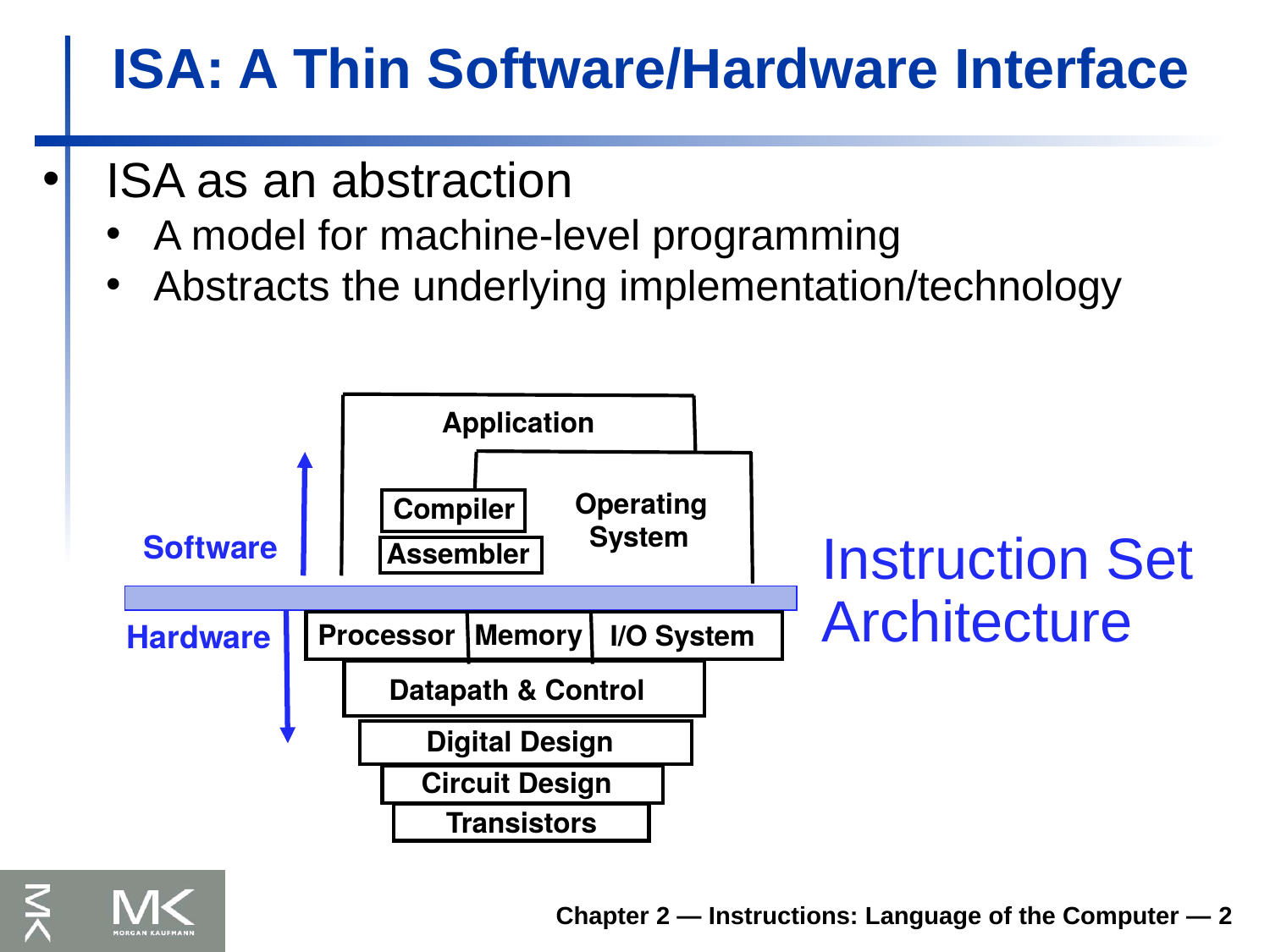

# ISA: A Thin Software/Hardware Interface
ISA as an abstraction
A model for machine-level programming
Abstracts the underlying implementation/technology

Application

Operating

Compiler
System
Software
Assembler

Instruction Set Architecture

Hardware
Memory
Processor
I/O System

Datapath & Control

Digital Design
Circuit Design

Transistors
Chapter 2 — Instructions: Language of the Computer — 2